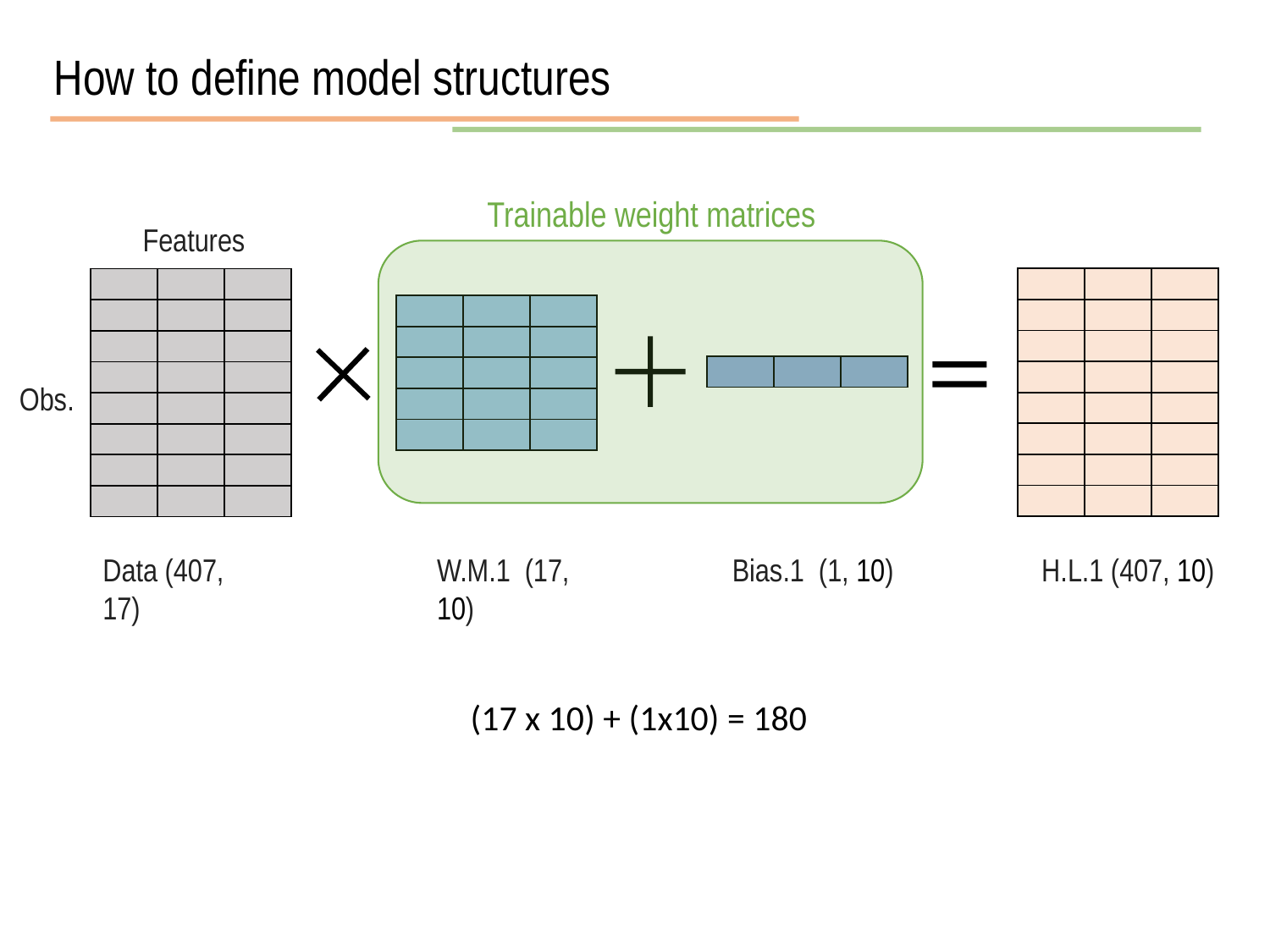

How to define model structures
Trainable weight matrices
Features

|  |  |  |
| --- | --- | --- |
|  |  |  |
|  |  |  |
|  |  |  |
|  |  |  |
|  |  |  |
|  |  |  |
|  |  |  |
|  |  |  |
| --- | --- | --- |
|  |  |  |
|  |  |  |
|  |  |  |
|  |  |  |
|  |  |  |
|  |  |  |
|  |  |  |
|  |  |  |
| --- | --- | --- |
|  |  |  |
|  |  |  |
|  |  |  |
|  |  |  |

|  |  |  |
| --- | --- | --- |

Obs.
Data (407, 17)
W.M.1  (17, 10)
Bias.1  (1, 10)
H.L.1 (407, 10)
(17 x 10) + (1x10) = 180